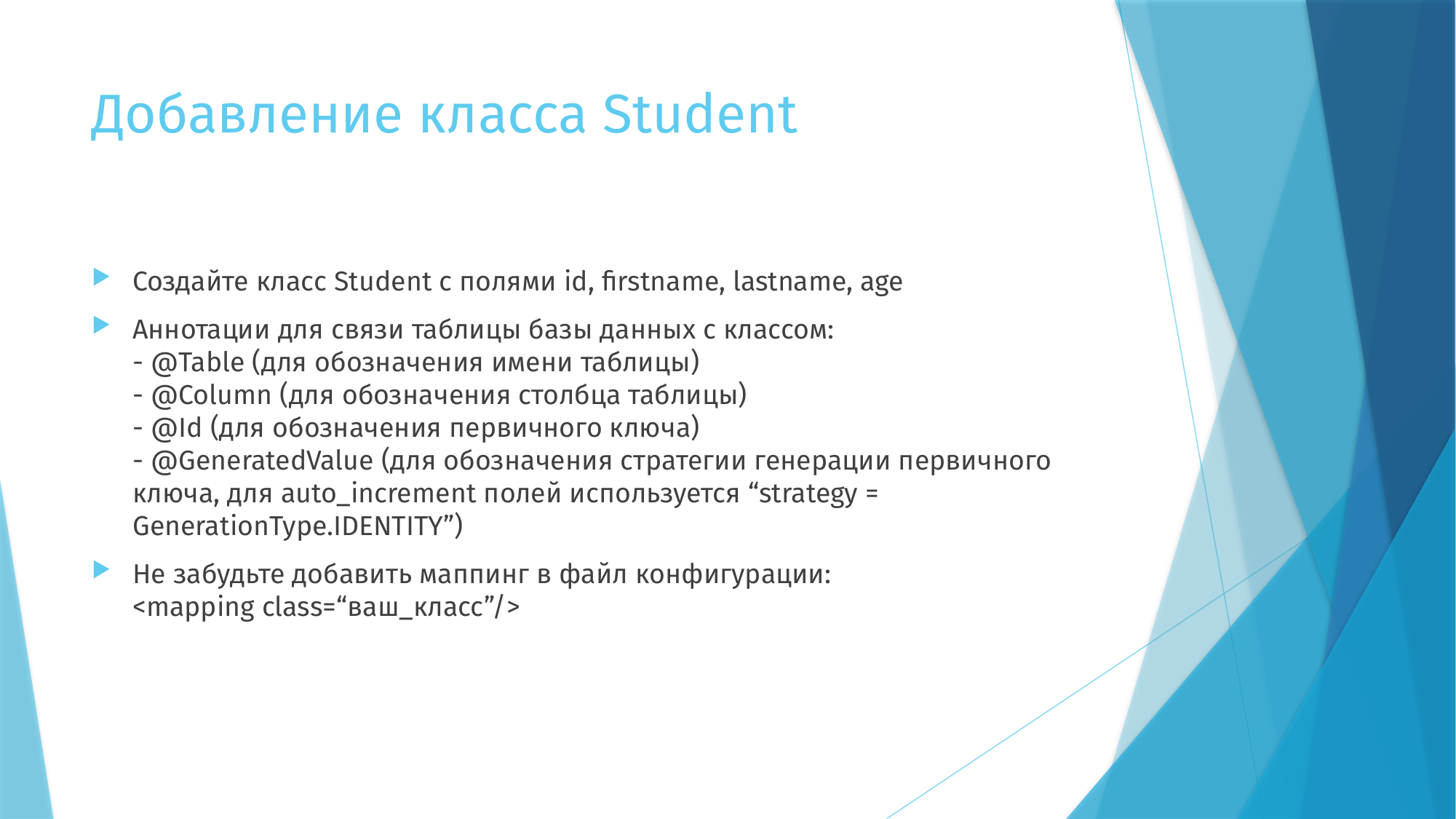

# Добавление класса Student
Создайте класс Student с полями id, firstname, lastname, age
Аннотации для связи таблицы базы данных с классом:
- @Table (для обозначения имени таблицы)
- @Column (для обозначения столбца таблицы)
- @Id (для обозначения первичного ключа)
- @GeneratedValue (для обозначения стратегии генерации первичного ключа, для auto_increment полей используется “strategy = GenerationType.IDENTITY”)
Не забудьте добавить маппинг в файл конфигурации:
<mapping class=“ваш_класс”/>